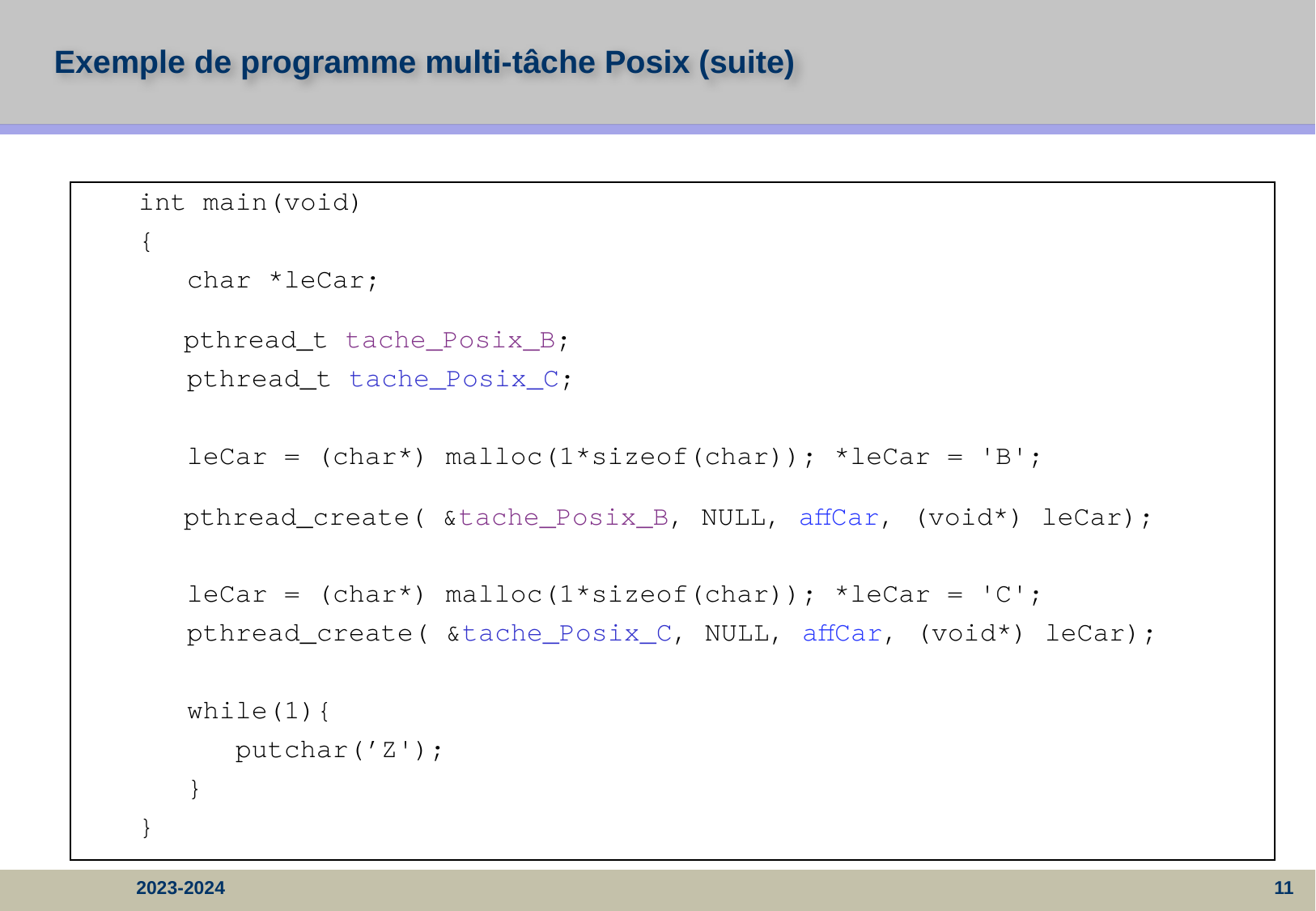

# Exemple de programme multi-tâche Posix (suite)
	int main(void)
{
   char *leCar;
      pthread_t tache_Posix_B;
   pthread_t tache_Posix_C;
   leCar = (char*) malloc(1*sizeof(char)); *leCar = 'B';
      pthread_create( &tache_Posix_B, NULL, affCar, (void*) leCar);
   leCar = (char*) malloc(1*sizeof(char)); *leCar = 'C';
   pthread_create( &tache_Posix_C, NULL, affCar, (void*) leCar);
   while(1){
      putchar(’Z');
   }
}